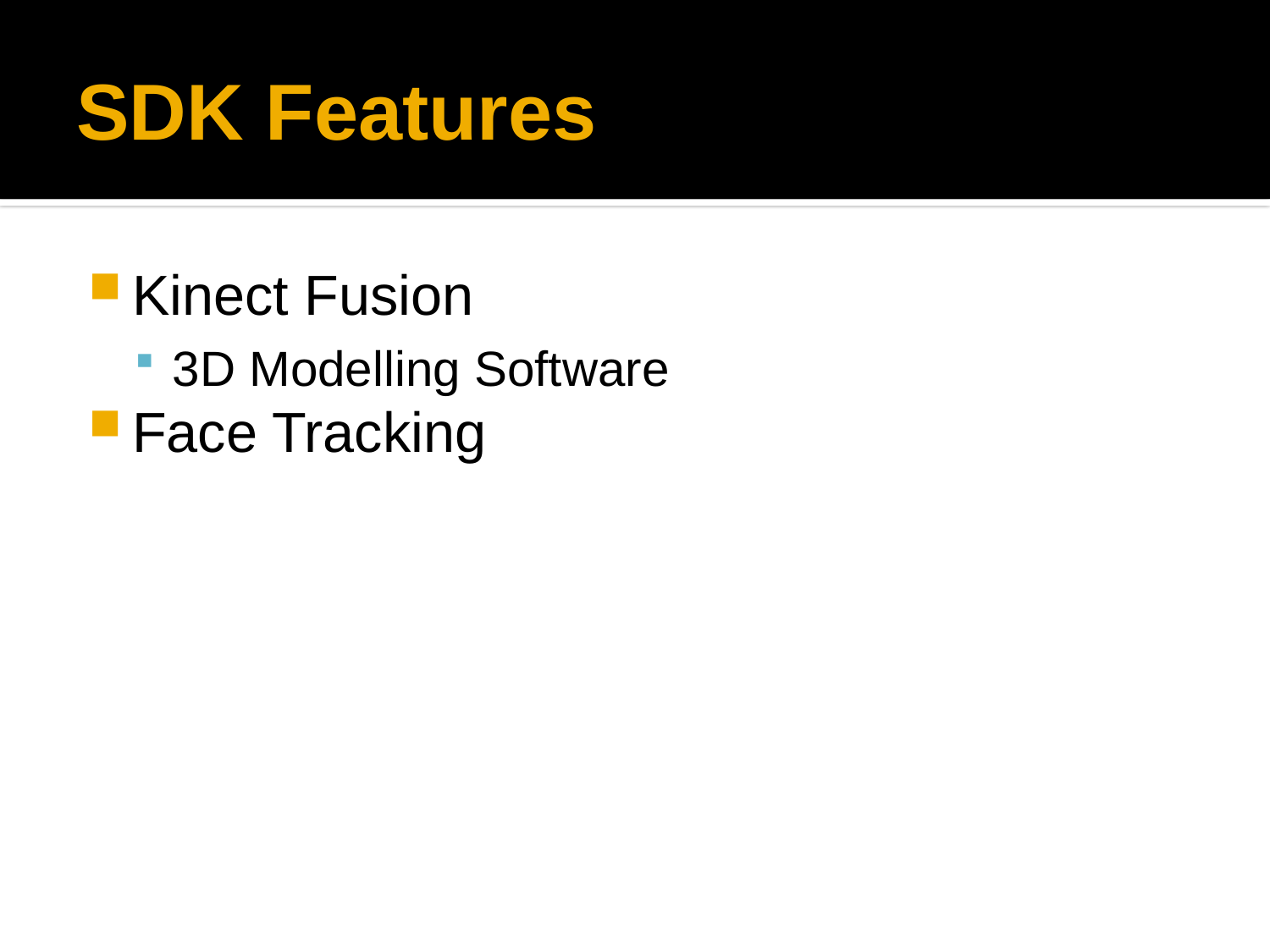

# SDK Features
Kinect Fusion
3D Modelling Software
Face Tracking